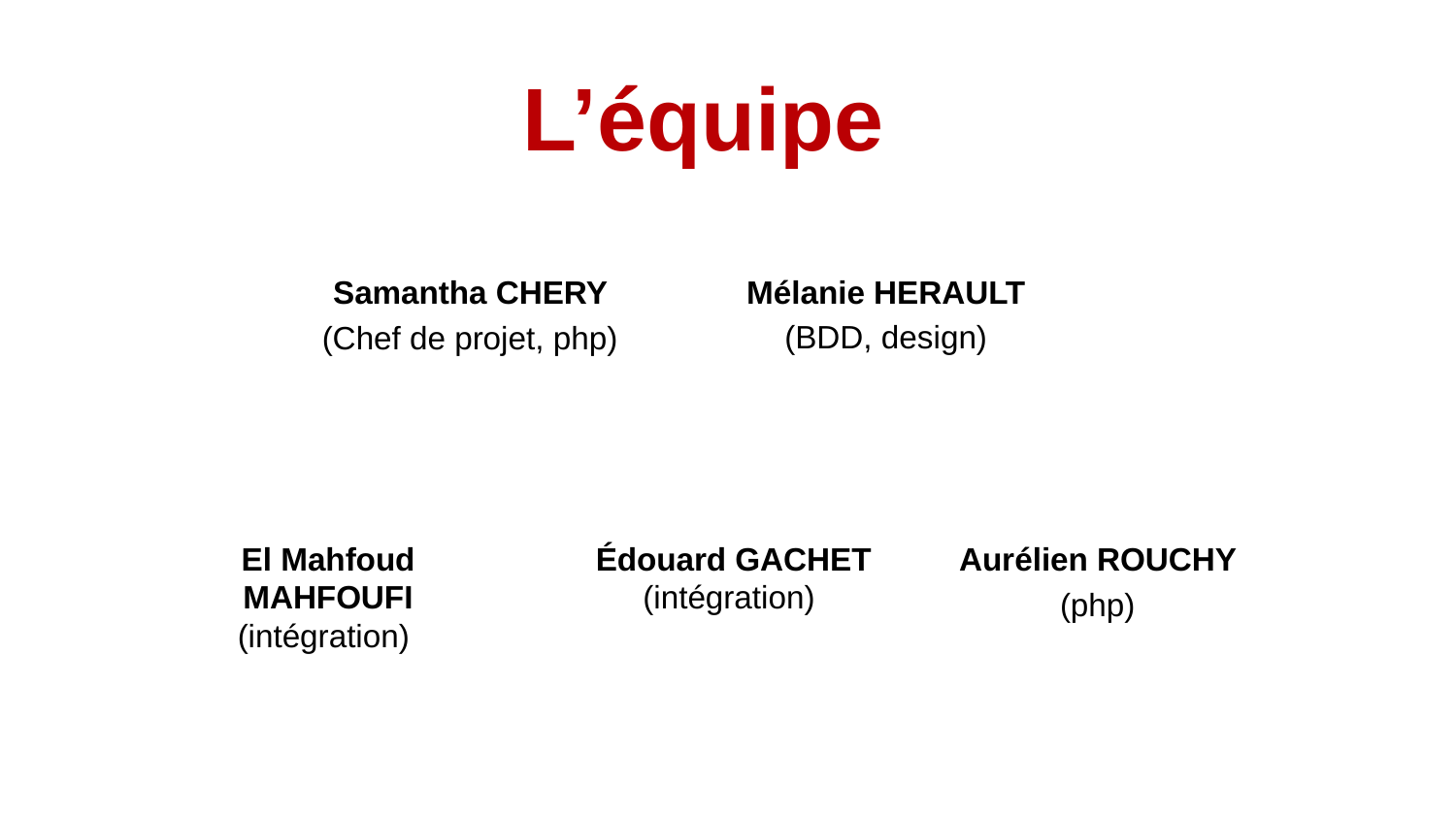

# L’équipe
Mélanie HERAULT
(BDD, design)
Samantha CHERY
(Chef de projet, php)
El Mahfoud MAHFOUFI (intégration)
Édouard GACHET (intégration)
Aurélien ROUCHY
(php)